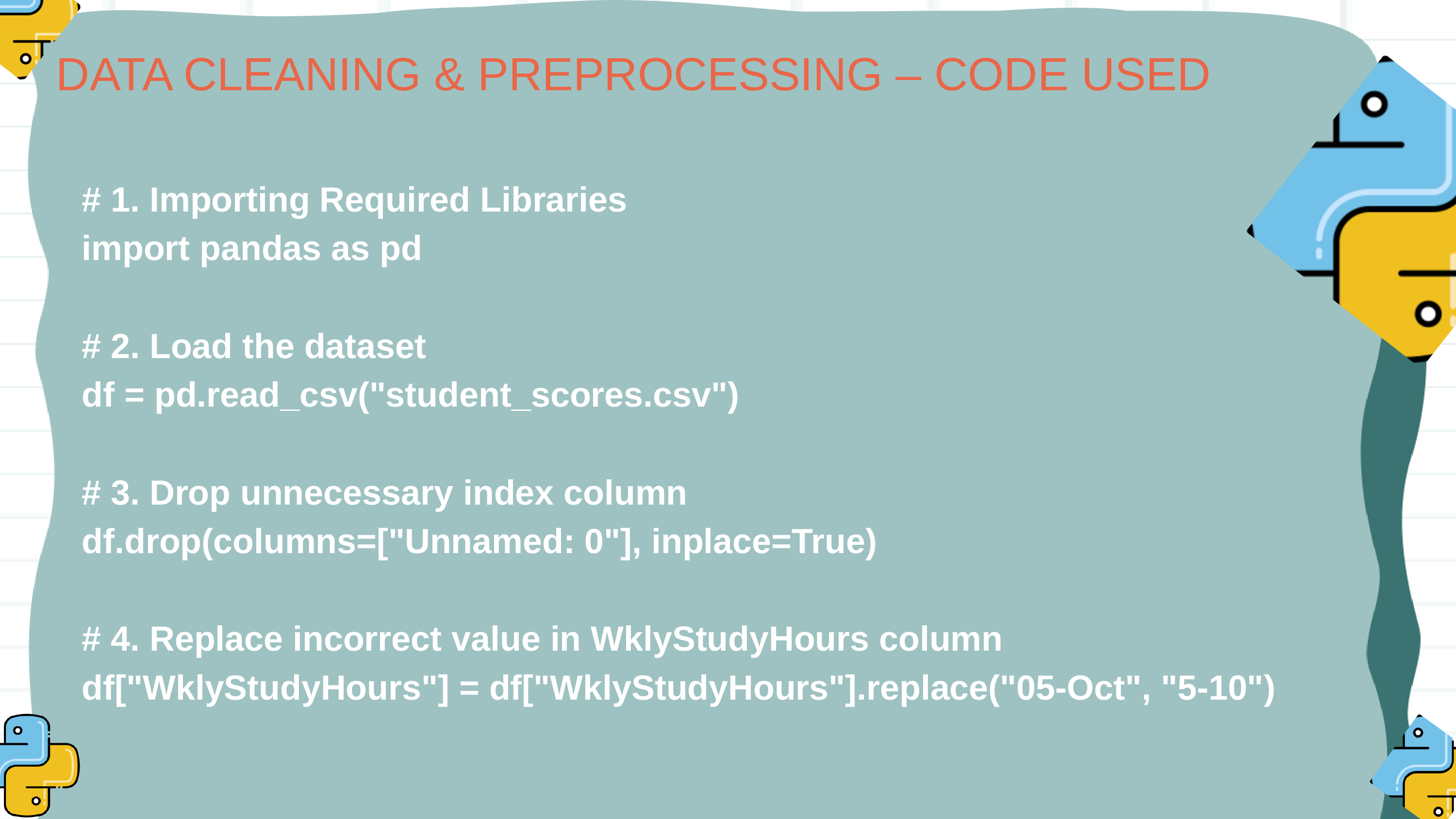

DATA CLEANING & PREPROCESSING – CODE USED

# 1. Importing Required Libraries
import pandas as pd

# 2. Load the dataset
df = pd.read_csv("student_scores.csv")

# 3. Drop unnecessary index column
df.drop(columns=["Unnamed: 0"], inplace=True)

# 4. Replace incorrect value in WklyStudyHours column
df["WklyStudyHours"] = df["WklyStudyHours"].replace("05-Oct", "5-10")